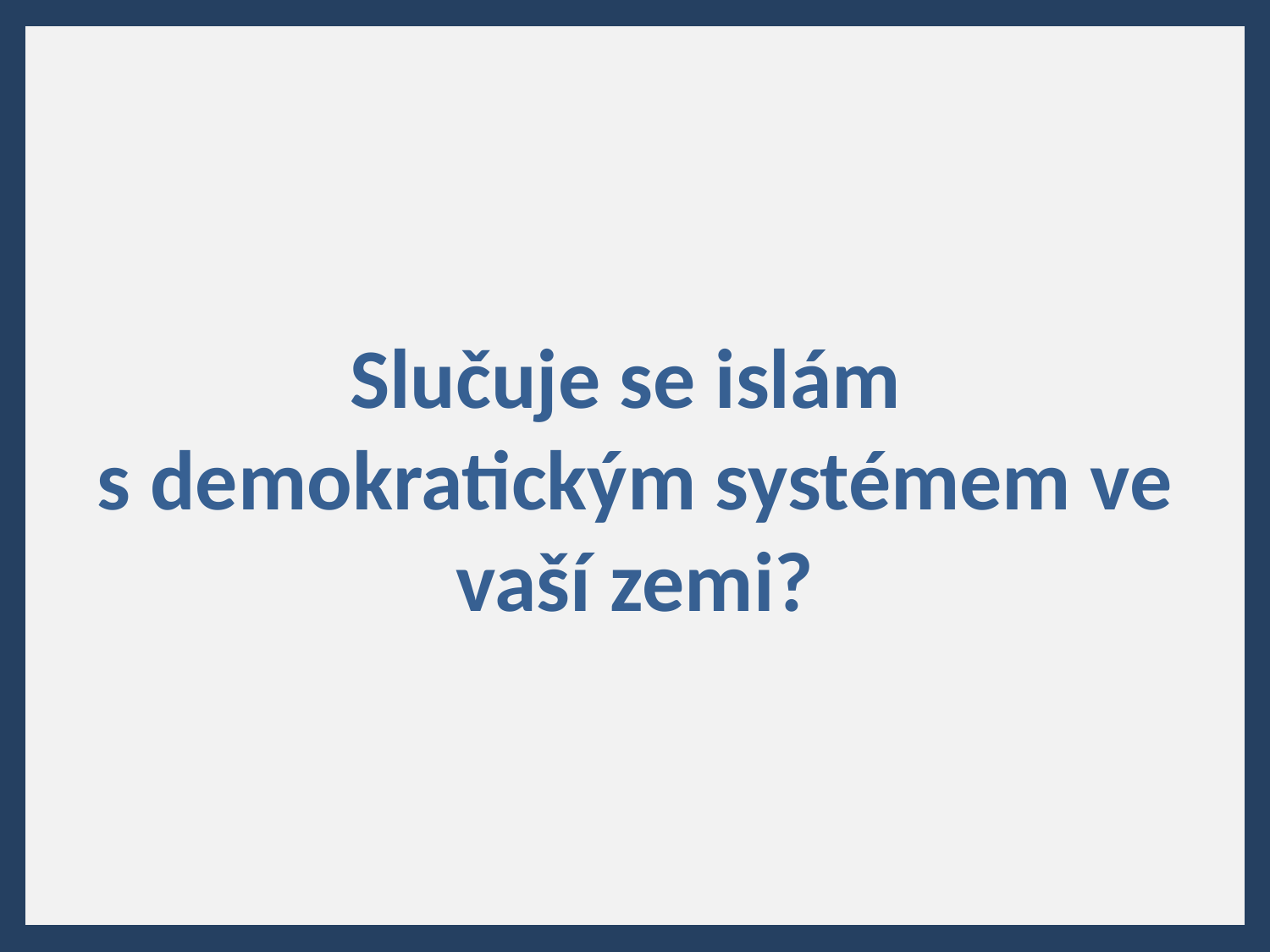

# Slučuje se islám s demokratickým systémem ve vaší zemi?